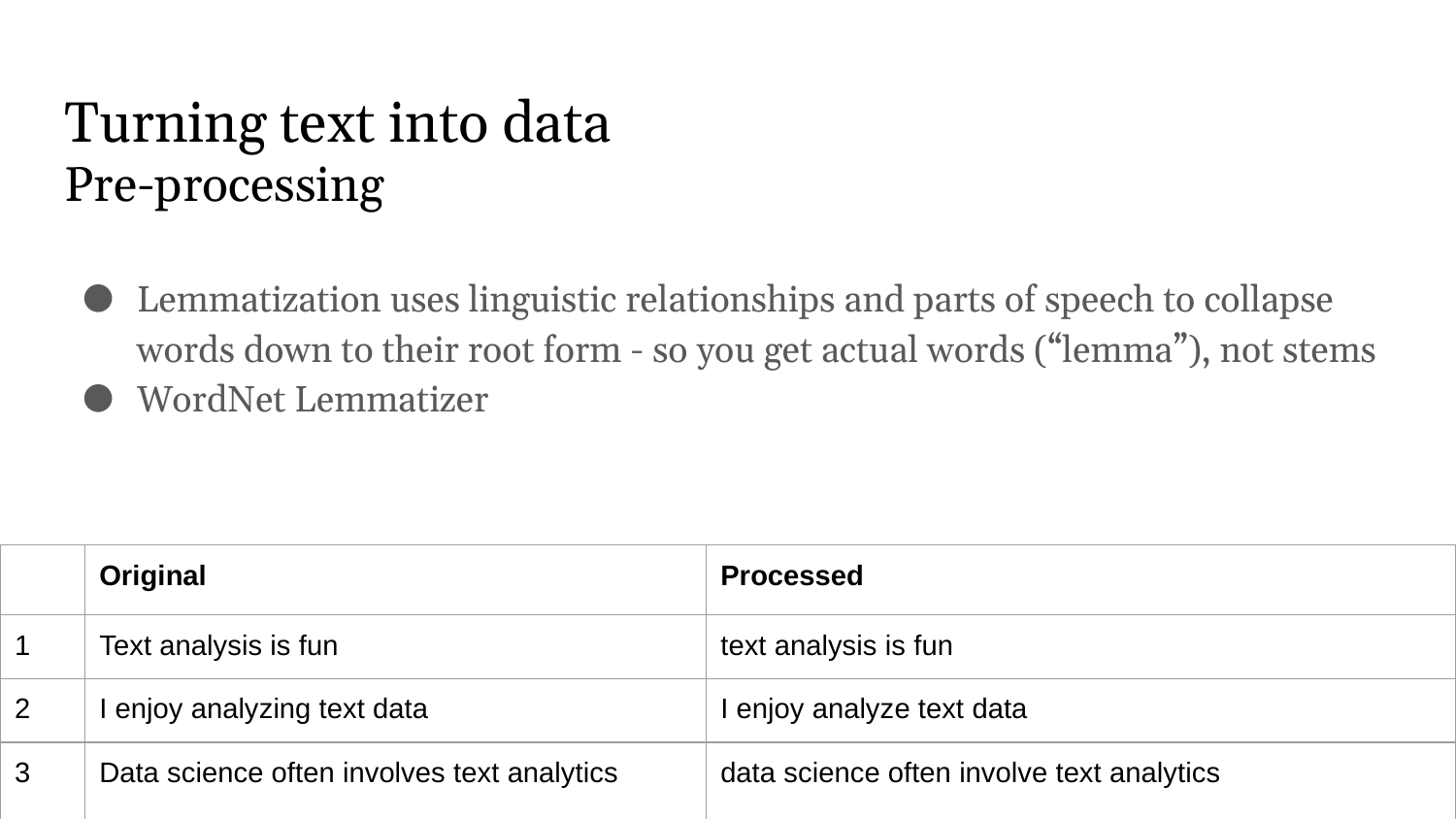

# Turning text into data
Pre-processing
Lemmatization uses linguistic relationships and parts of speech to collapse words down to their root form - so you get actual words (“lemma”), not stems
WordNet Lemmatizer

|  | Original | Processed |
| --- | --- | --- |
| 1 | Text analysis is fun | text analysis is fun |
| 2 | I enjoy analyzing text data | I enjoy analyze text data |
| 3 | Data science often involves text analytics | data science often involve text analytics |